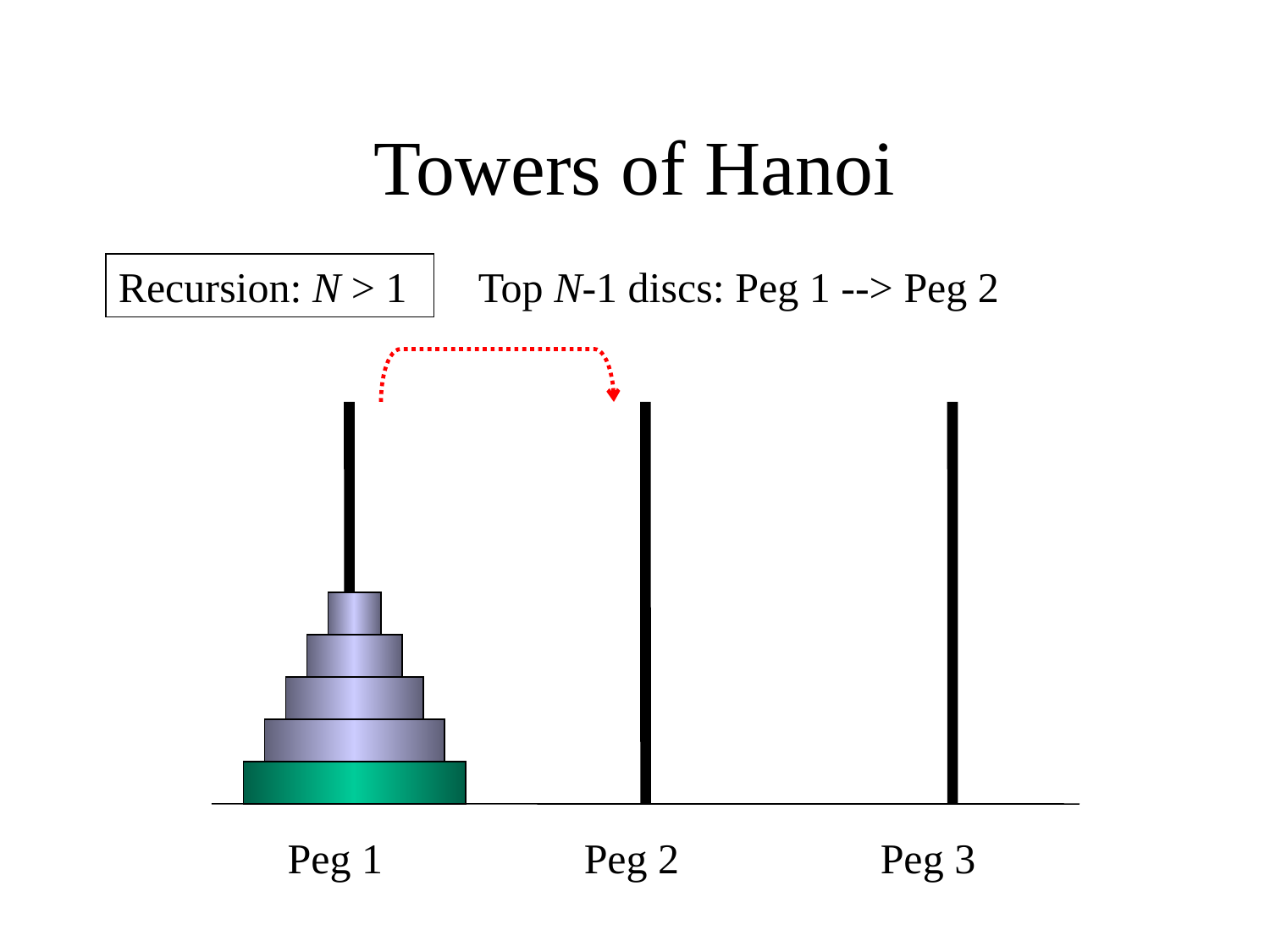

# Towers of Hanoi
Recursion: N > 1
Top N-1 discs: Peg 1 --> Peg 2

Peg 1
Peg 2
Peg 3